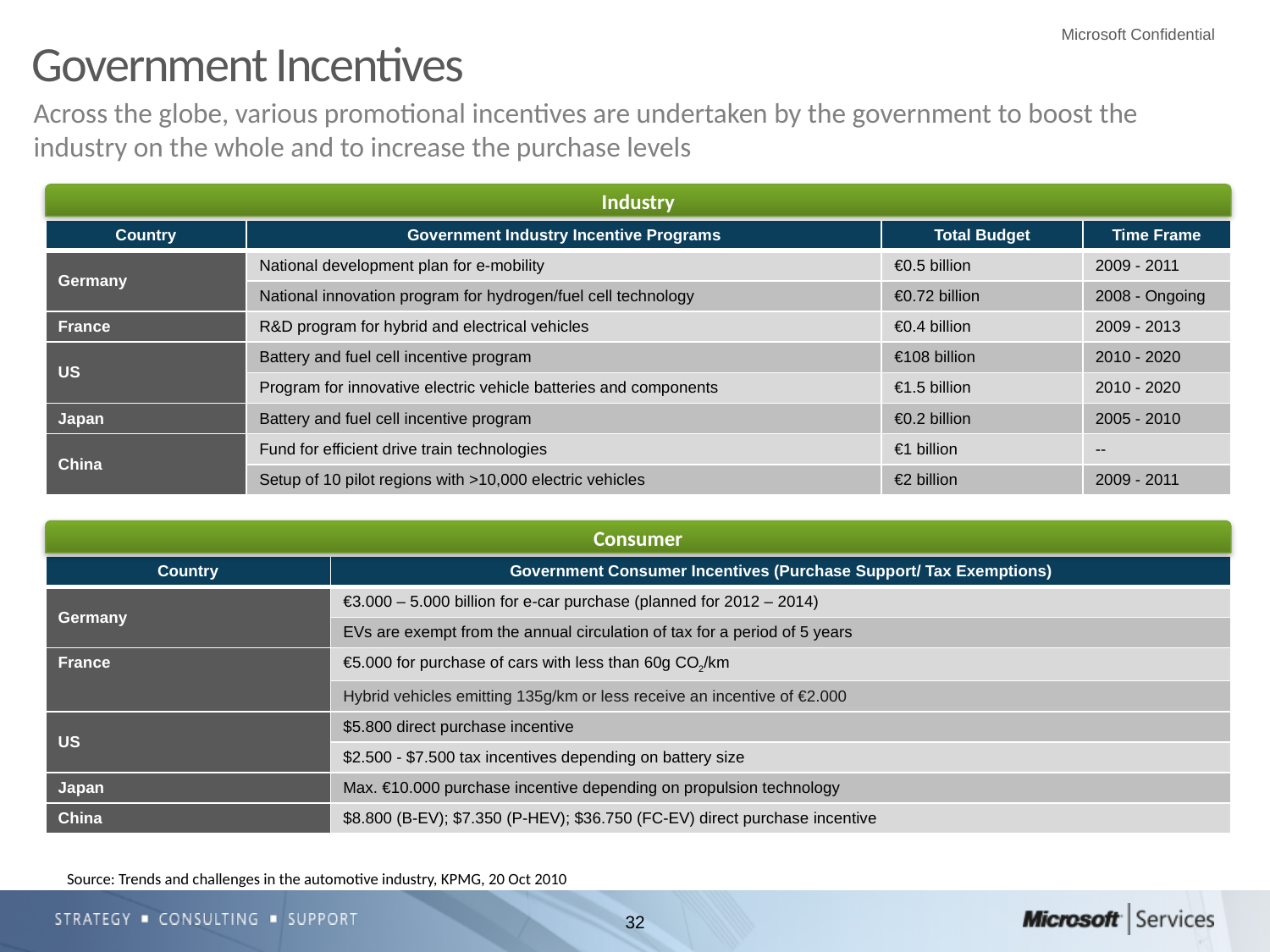

# Government Incentives
Across the globe, various promotional incentives are undertaken by the government to boost the industry on the whole and to increase the purchase levels
Industry
| Country | Government Industry Incentive Programs | Total Budget | Time Frame |
| --- | --- | --- | --- |
| Germany | National development plan for e-mobility | €0.5 billion | 2009 - 2011 |
|  | National innovation program for hydrogen/fuel cell technology | €0.72 billion | 2008 - Ongoing |
| France | R&D program for hybrid and electrical vehicles | €0.4 billion | 2009 - 2013 |
| US | Battery and fuel cell incentive program | €108 billion | 2010 - 2020 |
|  | Program for innovative electric vehicle batteries and components | €1.5 billion | 2010 - 2020 |
| Japan | Battery and fuel cell incentive program | €0.2 billion | 2005 - 2010 |
| China | Fund for efficient drive train technologies | €1 billion | -- |
|  | Setup of 10 pilot regions with >10,000 electric vehicles | €2 billion | 2009 - 2011 |
Consumer
| Country | Government Consumer Incentives (Purchase Support/ Tax Exemptions) |
| --- | --- |
| Germany | €3.000 – 5.000 billion for e-car purchase (planned for 2012 – 2014) |
|  | EVs are exempt from the annual circulation of tax for a period of 5 years |
| France | €5.000 for purchase of cars with less than 60g CO2/km |
|  | Hybrid vehicles emitting 135g/km or less receive an incentive of €2.000 |
| US | $5.800 direct purchase incentive |
|  | $2.500 - $7.500 tax incentives depending on battery size |
| Japan | Max. €10.000 purchase incentive depending on propulsion technology |
| China | $8.800 (B-EV); $7.350 (P-HEV); $36.750 (FC-EV) direct purchase incentive |
 Source: Trends and challenges in the automotive industry, KPMG, 20 Oct 2010